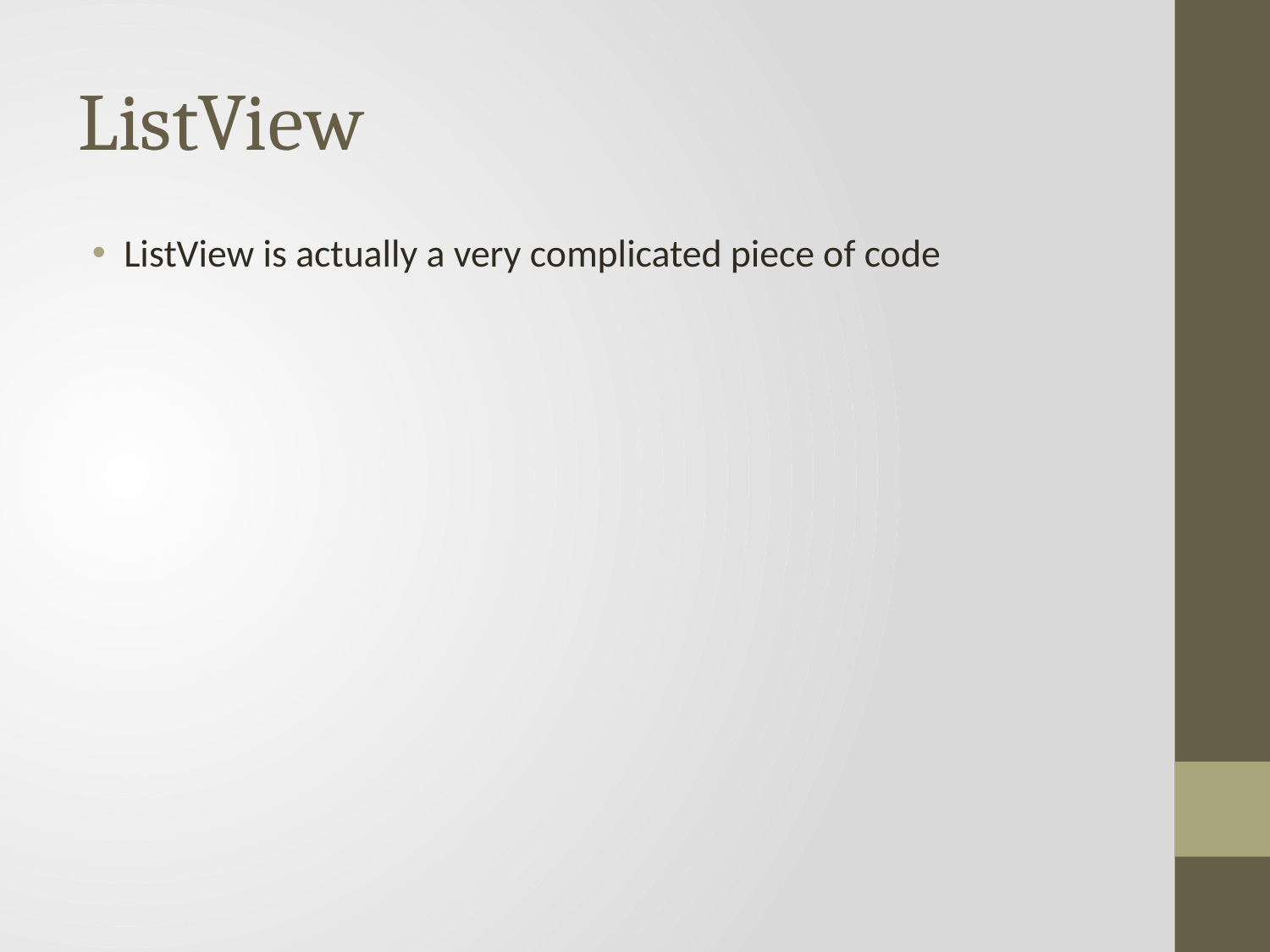

# ListView
ListView is actually a very complicated piece of code